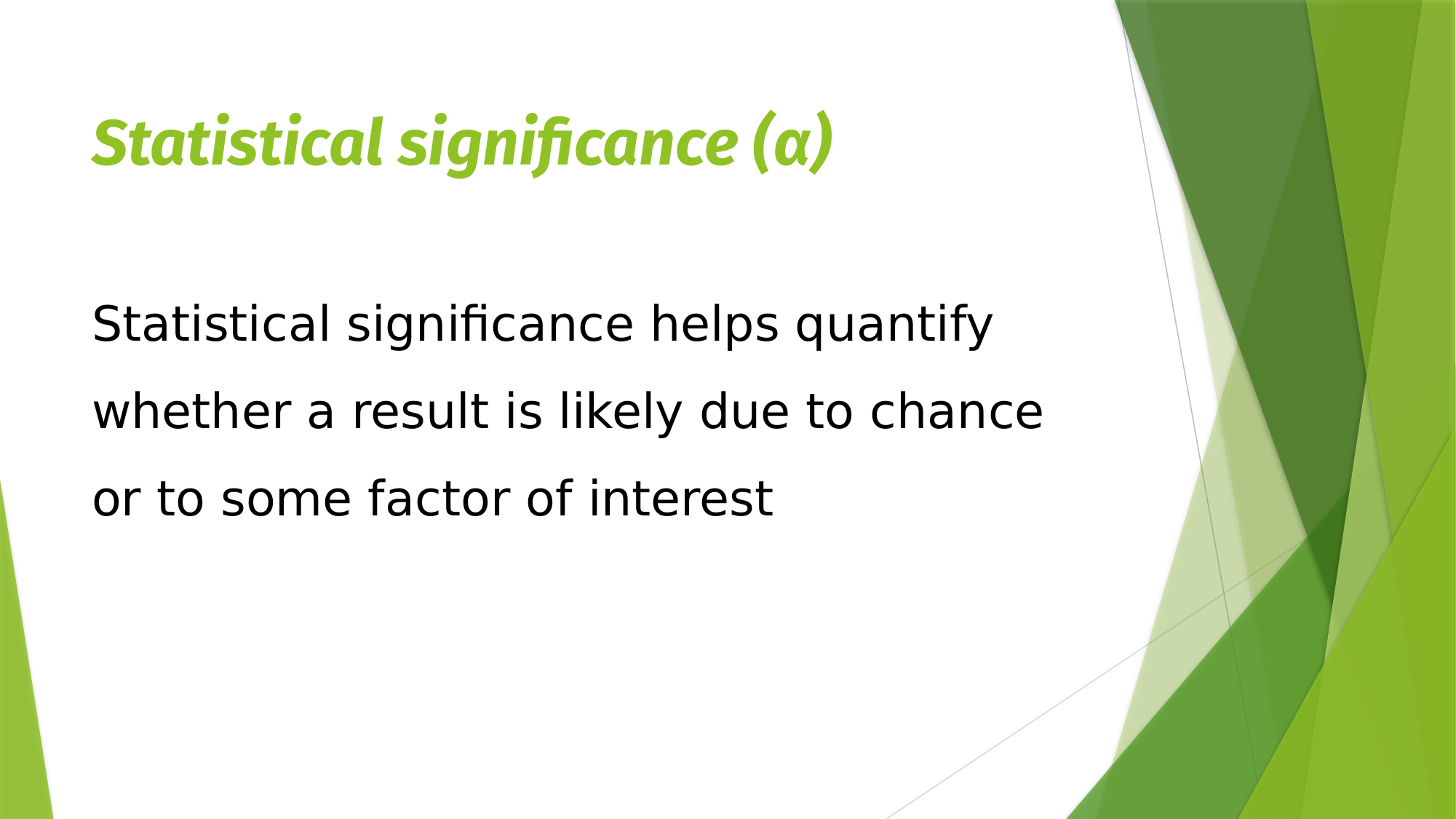

# Statistical significance (α)
Statistical significance helps quantify whether a result is likely due to chance or to some factor of interest